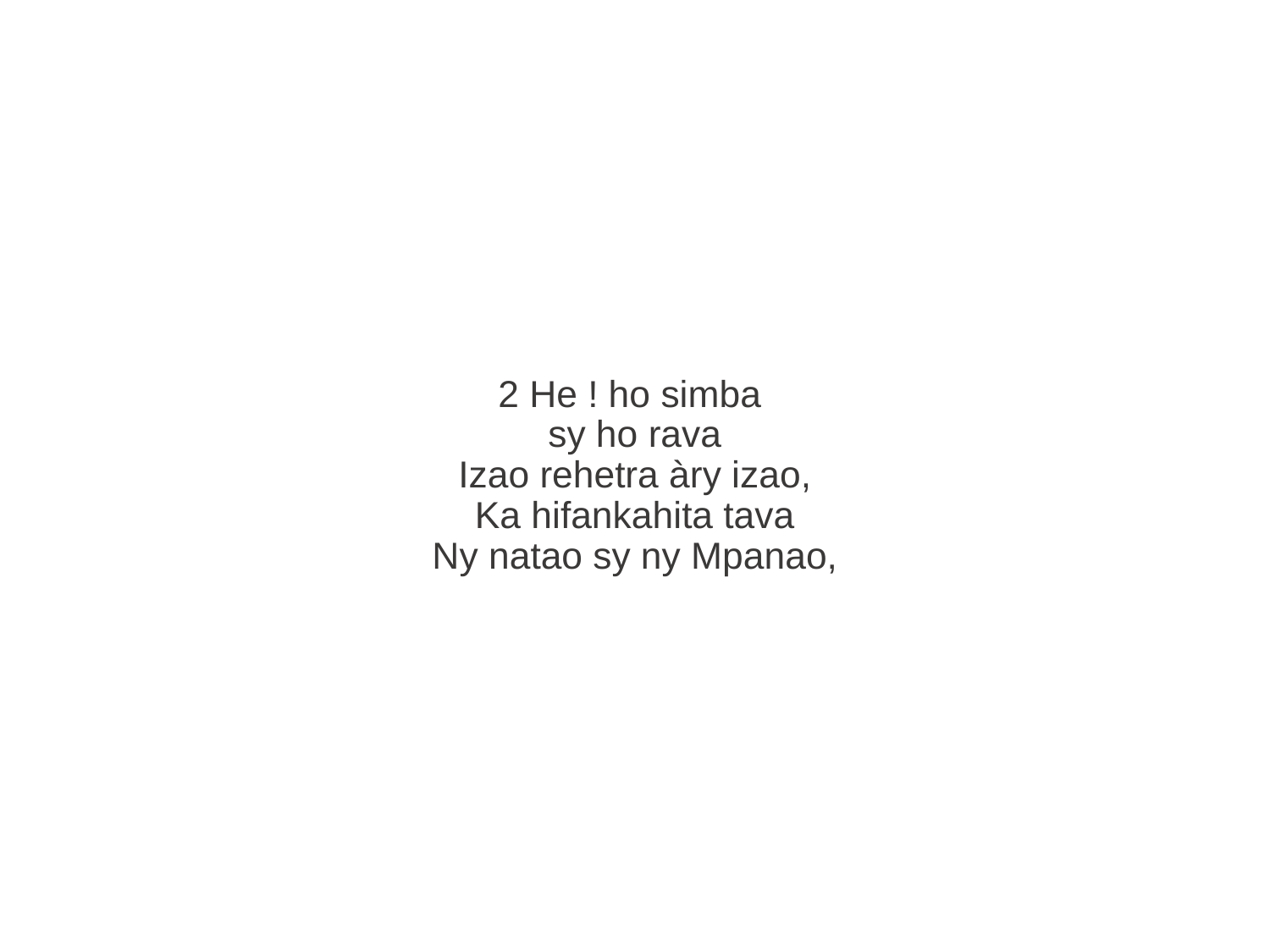

2 He ! ho simba
sy ho rava
Izao rehetra àry izao,
Ka hifankahita tava
Ny natao sy ny Mpanao,